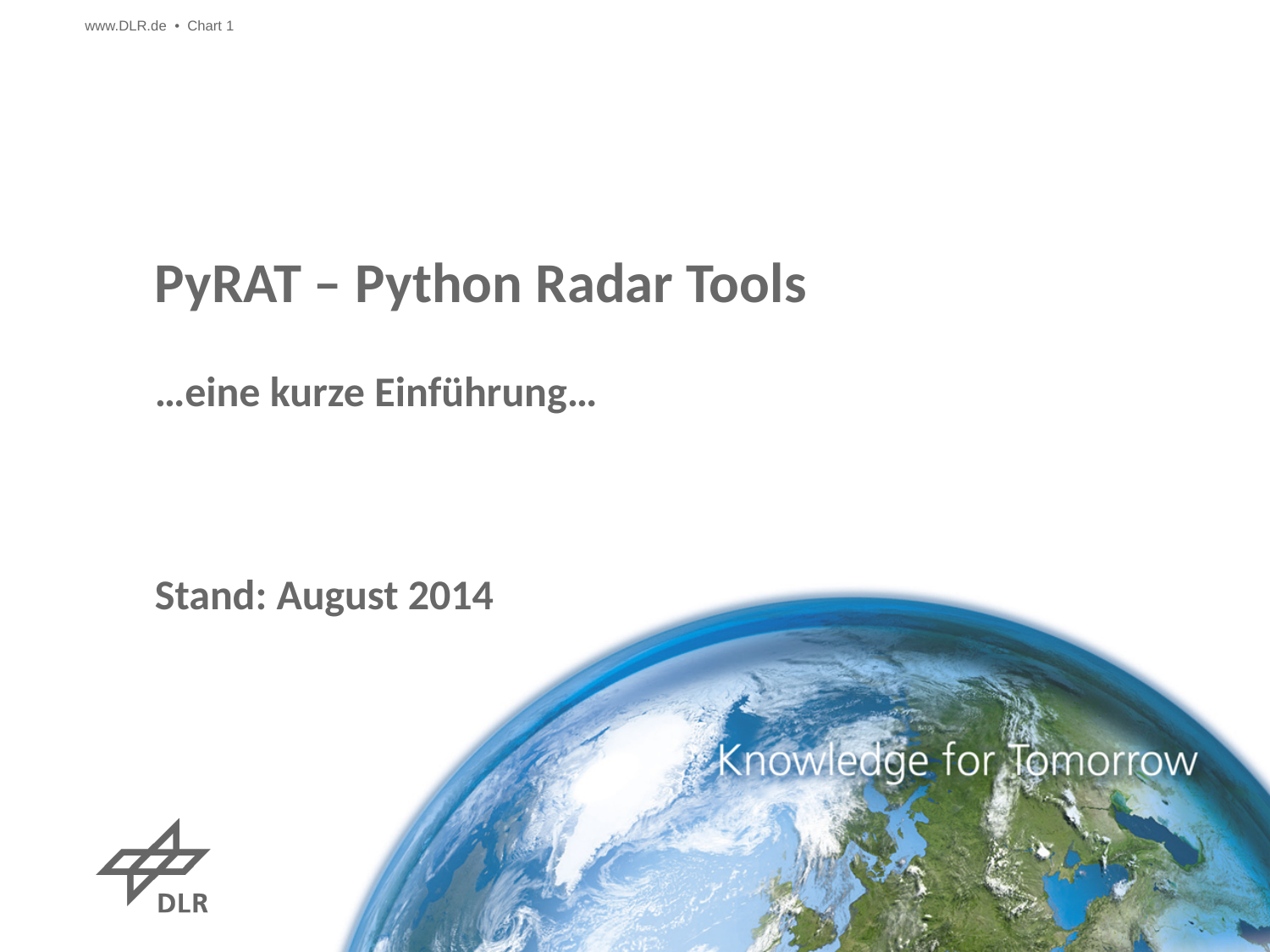

www.DLR.de  •  Chart 1
# PyRAT – Python Radar Tools …eine kurze Einführung… Stand: August 2014